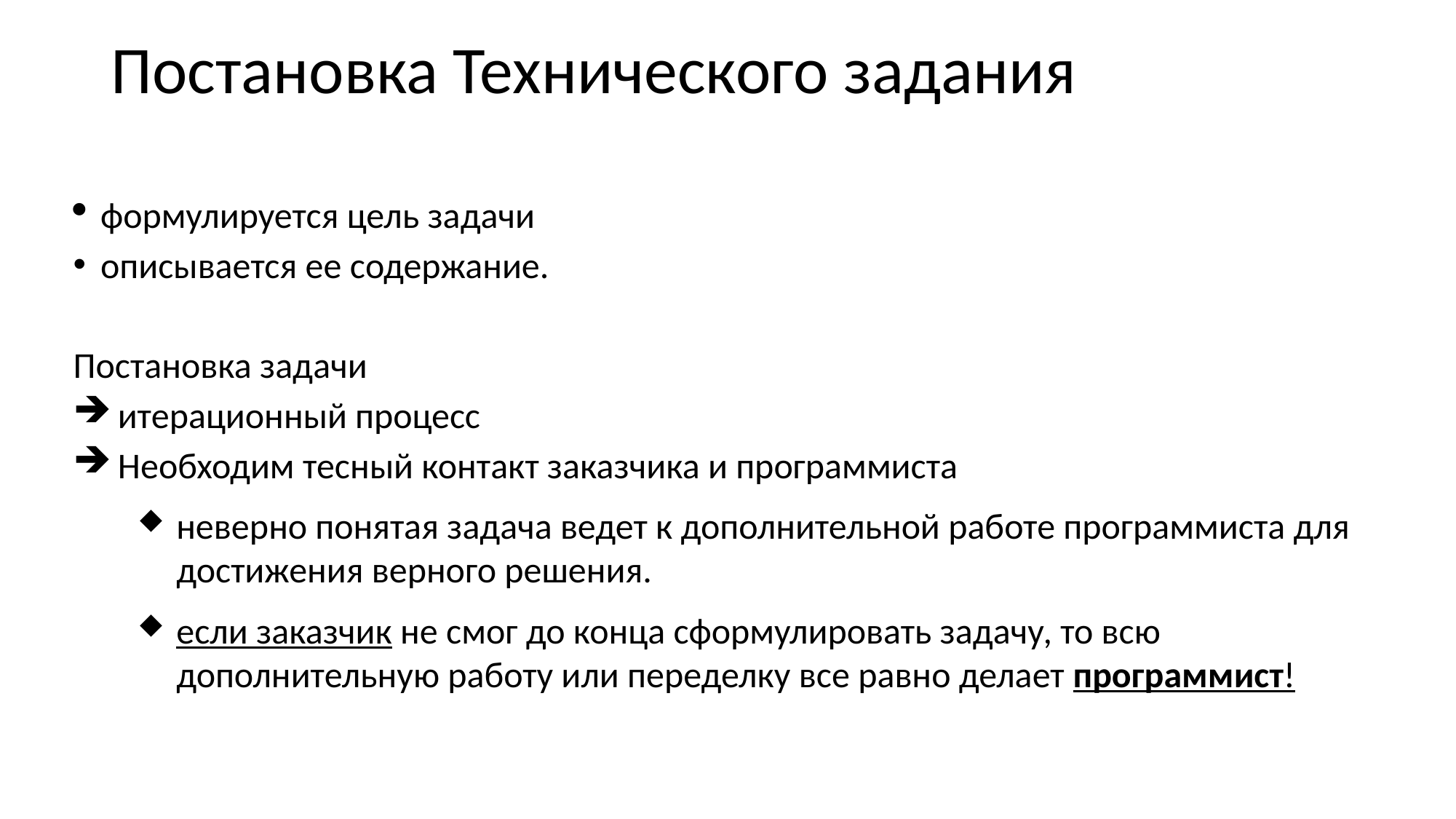

Постановка Технического задания

формулируется цель задачи
описывается ее содержание.

Постановка задачи
 итерационный процесс
 Необходим тесный контакт заказчика и программиста
неверно понятая задача ведет к дополнительной работе программиста для достижения верного решения.
если заказчик не смог до конца сформулировать задачу, то всю дополнительную работу или переделку все равно делает программист!